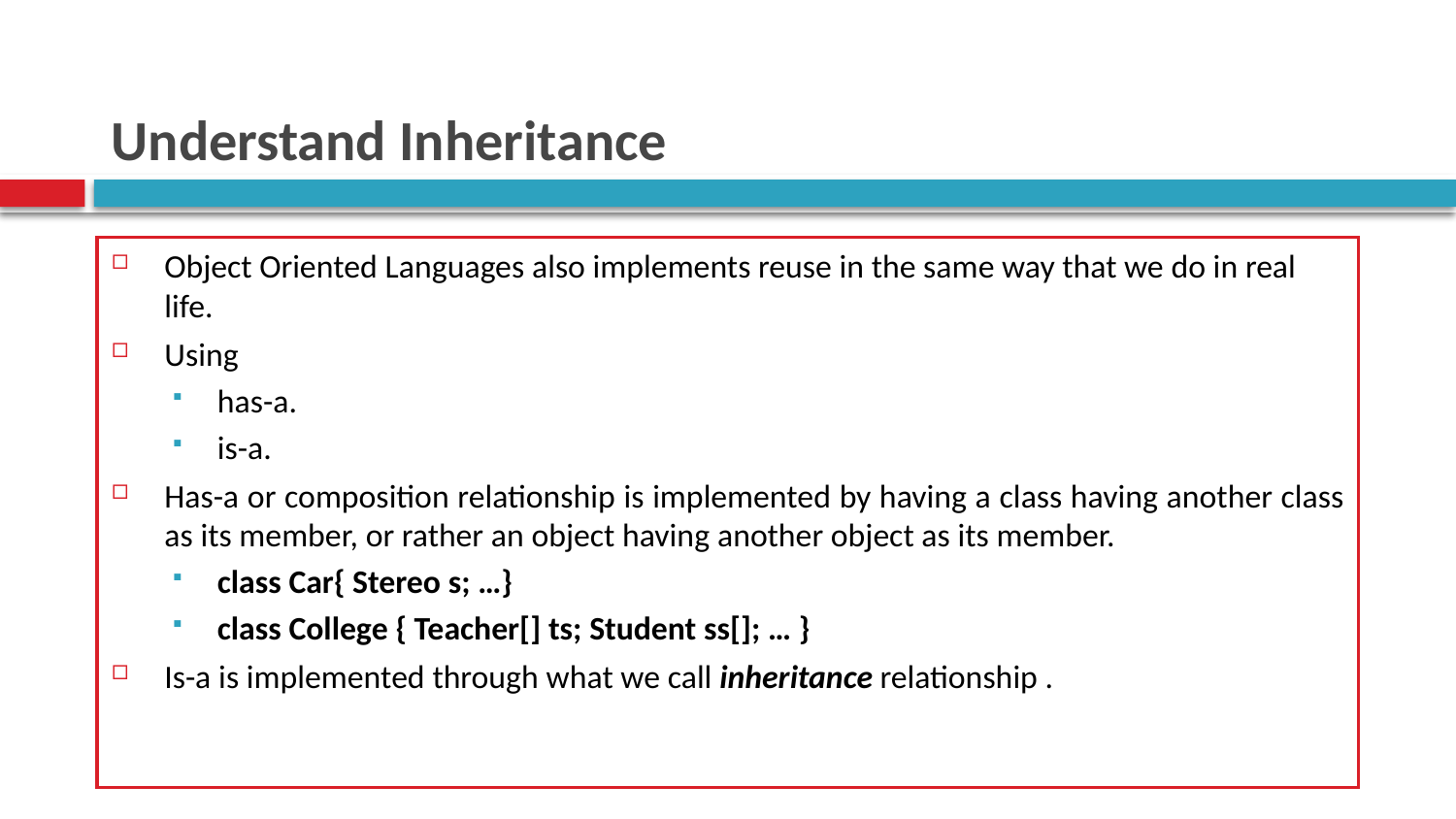

# Understand Inheritance
Object Oriented Languages also implements reuse in the same way that we do in real life.
Using
has-a.
is-a.
Has-a or composition relationship is implemented by having a class having another class as its member, or rather an object having another object as its member.
class Car{ Stereo s; …}
class College { Teacher[] ts; Student ss[]; … }
Is-a is implemented through what we call inheritance relationship .